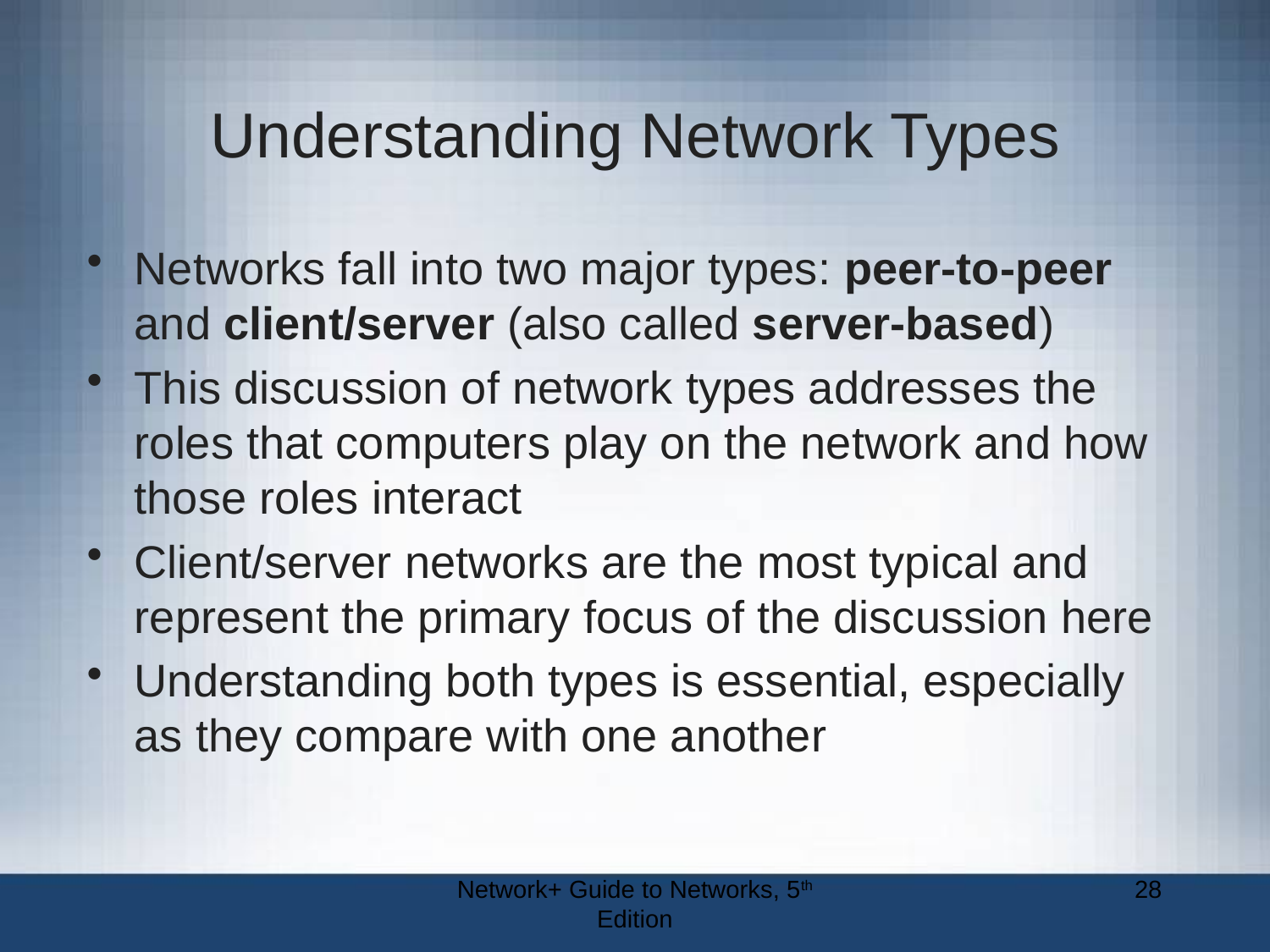

# Understanding Network Types
Networks fall into two major types: peer-to-peer and client/server (also called server-based)
This discussion of network types addresses the roles that computers play on the network and how those roles interact
Client/server networks are the most typical and represent the primary focus of the discussion here
Understanding both types is essential, especially as they compare with one another

Network+ Guide to Networks, 5th Edition
28